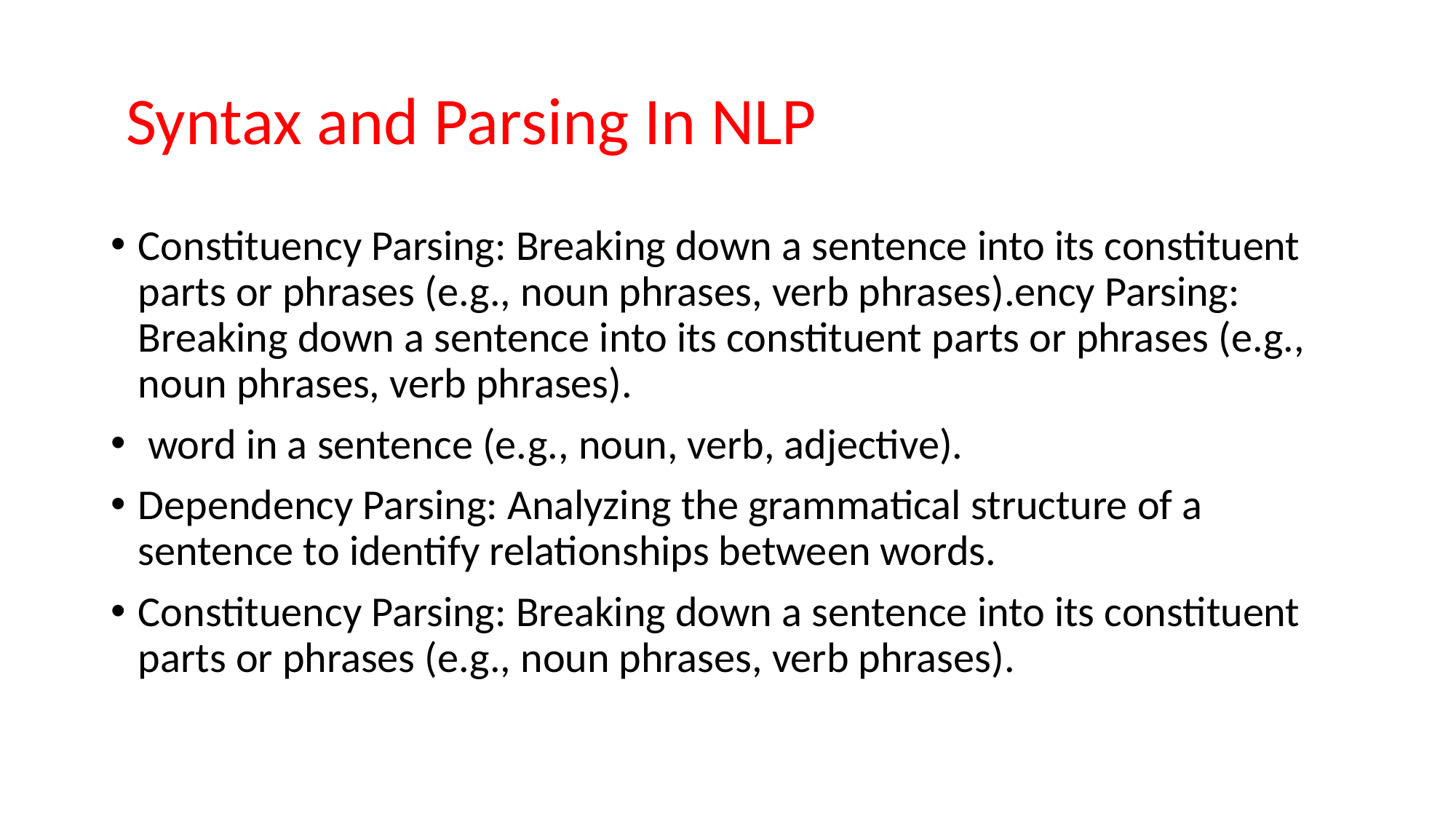

# Syntax and Parsing In NLP
Constituency Parsing: Breaking down a sentence into its constituent parts or phrases (e.g., noun phrases, verb phrases).ency Parsing: Breaking down a sentence into its constituent parts or phrases (e.g., noun phrases, verb phrases).
 word in a sentence (e.g., noun, verb, adjective).
Dependency Parsing: Analyzing the grammatical structure of a sentence to identify relationships between words.
Constituency Parsing: Breaking down a sentence into its constituent parts or phrases (e.g., noun phrases, verb phrases).